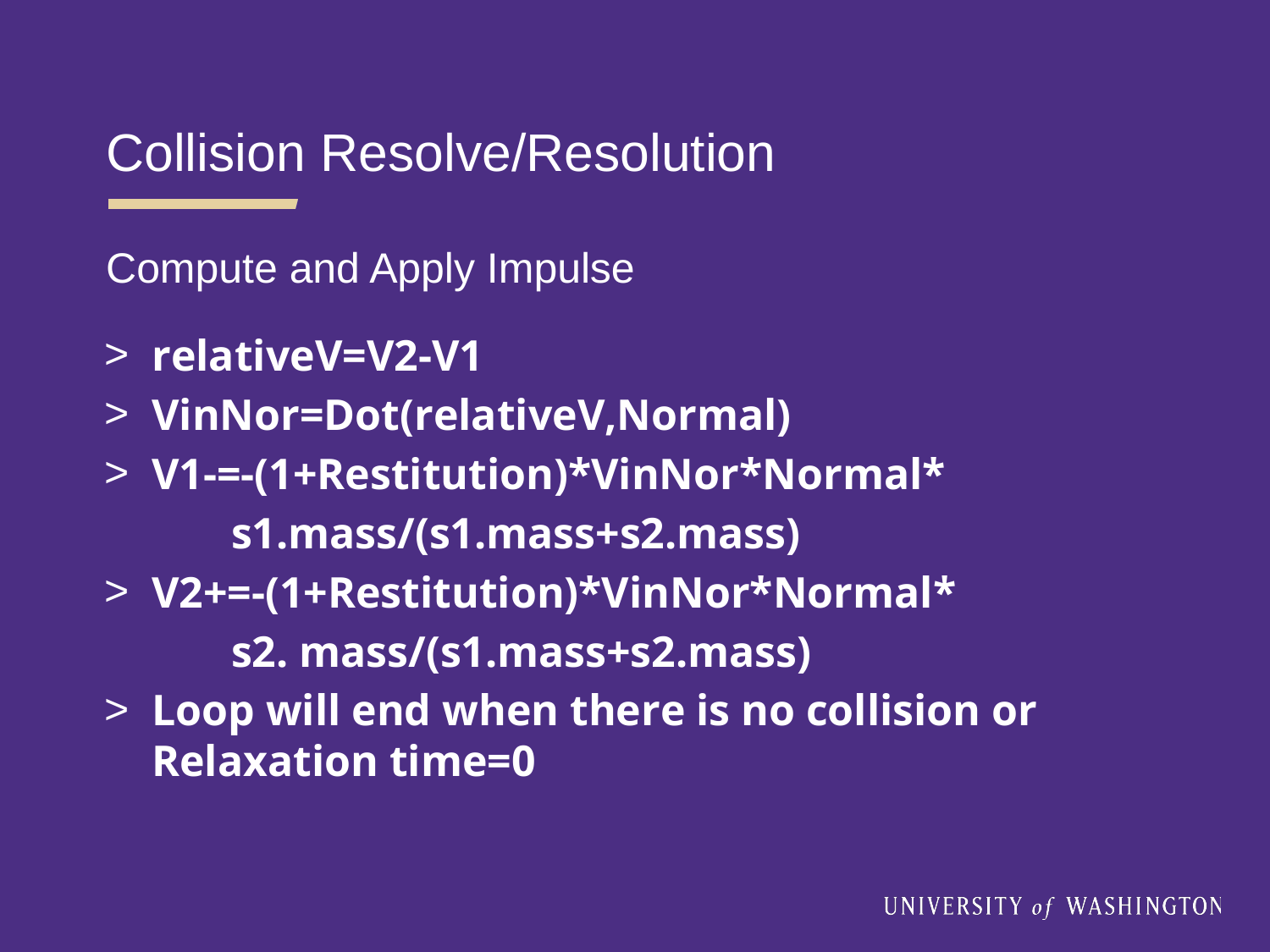

Collision Resolve/Resolution
Compute and Apply Impulse
relativeV=V2-V1
VinNor=Dot(relativeV,Normal)
V1-=-(1+Restitution)*VinNor*Normal*
	s1.mass/(s1.mass+s2.mass)
V2+=-(1+Restitution)*VinNor*Normal*
	s2. mass/(s1.mass+s2.mass)
Loop will end when there is no collision or Relaxation time=0